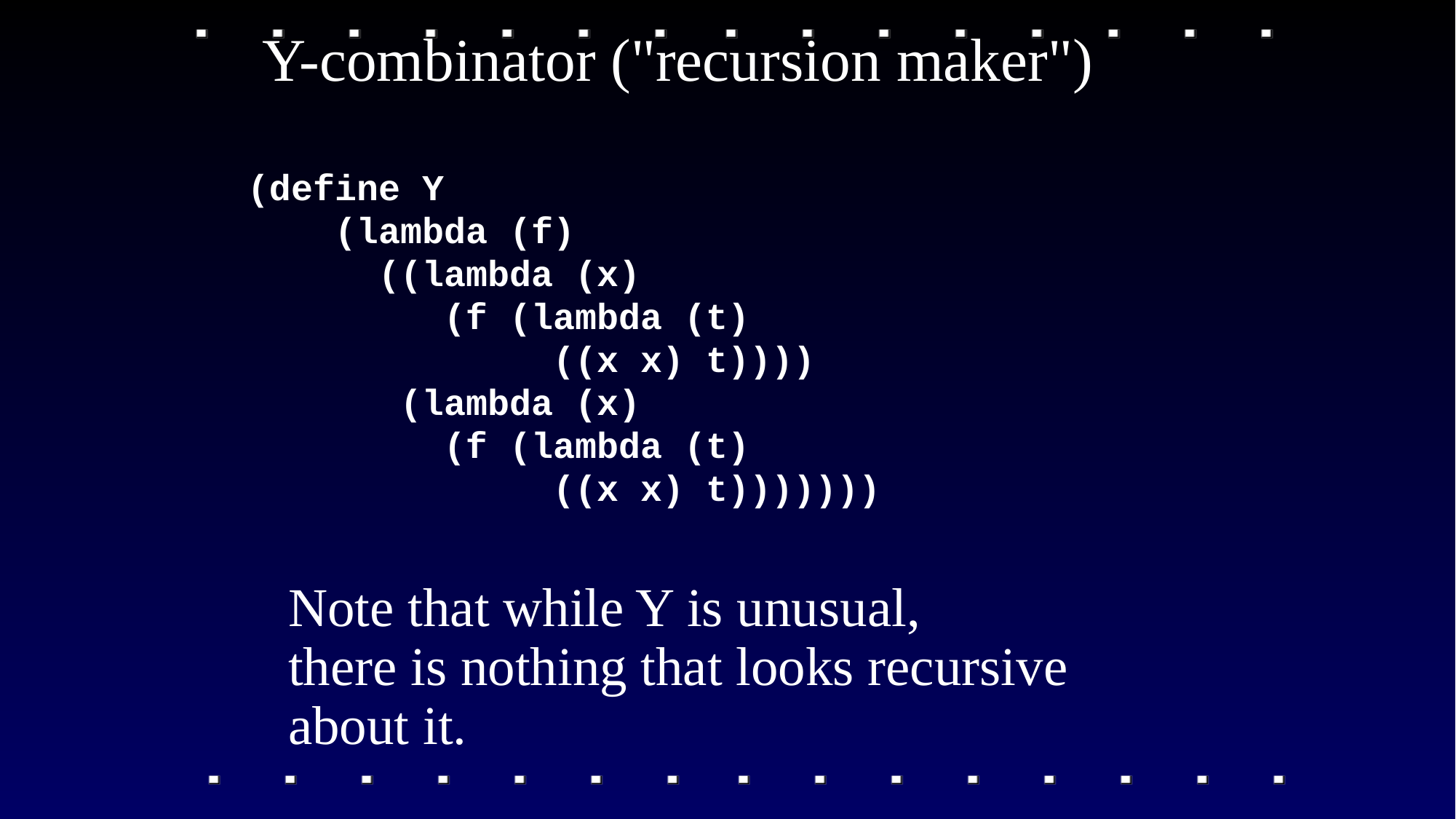

# Y-combinator ("recursion maker")
(define Y
    (lambda (f)
      ((lambda (x)
         (f (lambda (t)
              ((x x) t))))
       (lambda (x)
         (f (lambda (t)
              ((x x) t)))))))
Note that while Y is unusual,
there is nothing that looks recursive about it.